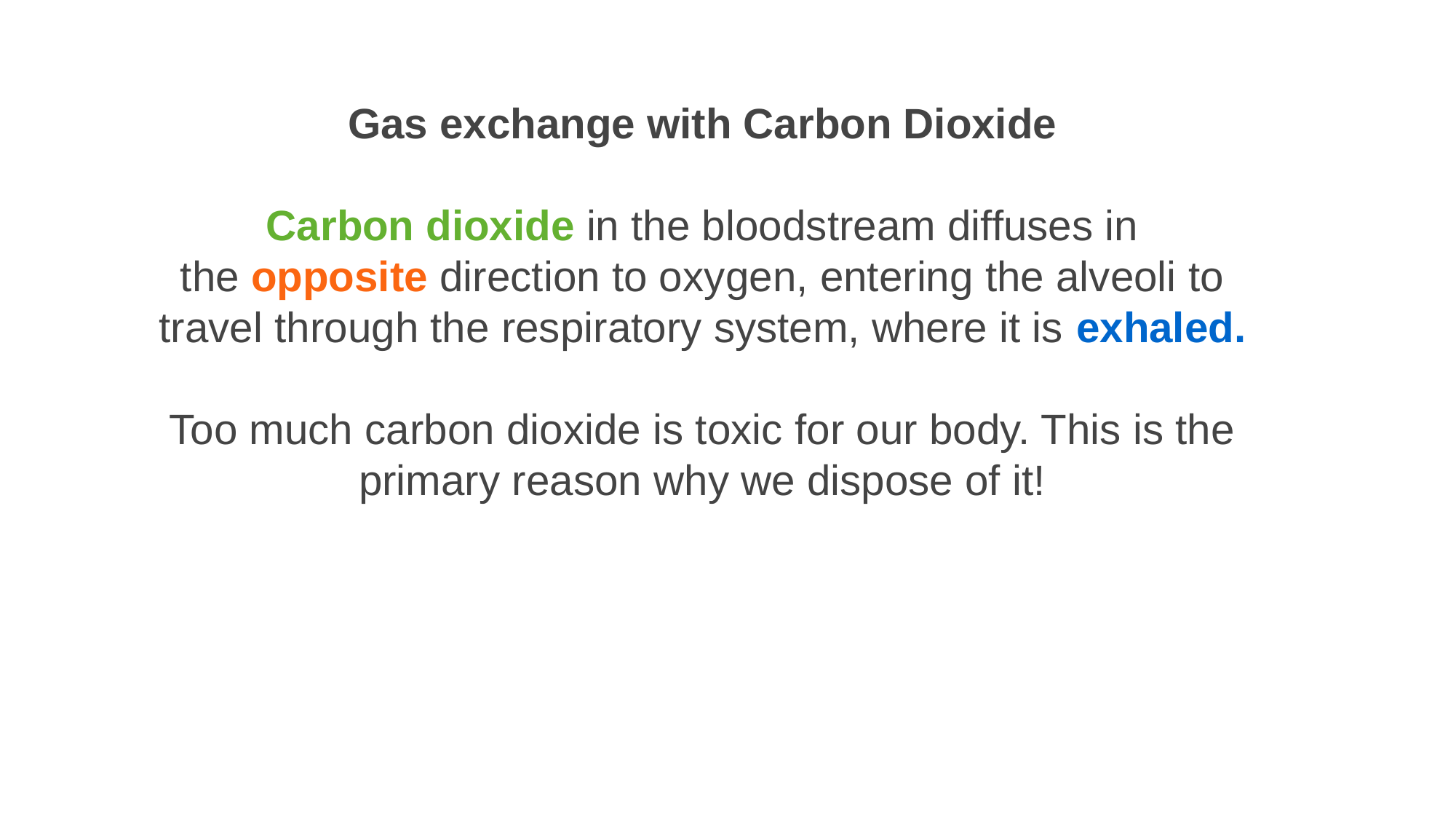

Gas exchange with Carbon Dioxide

Carbon dioxide in the bloodstream diffuses in the opposite direction to oxygen, entering the alveoli to travel through the respiratory system, where it is exhaled.

Too much carbon dioxide is toxic for our body. This is the primary reason why we dispose of it!